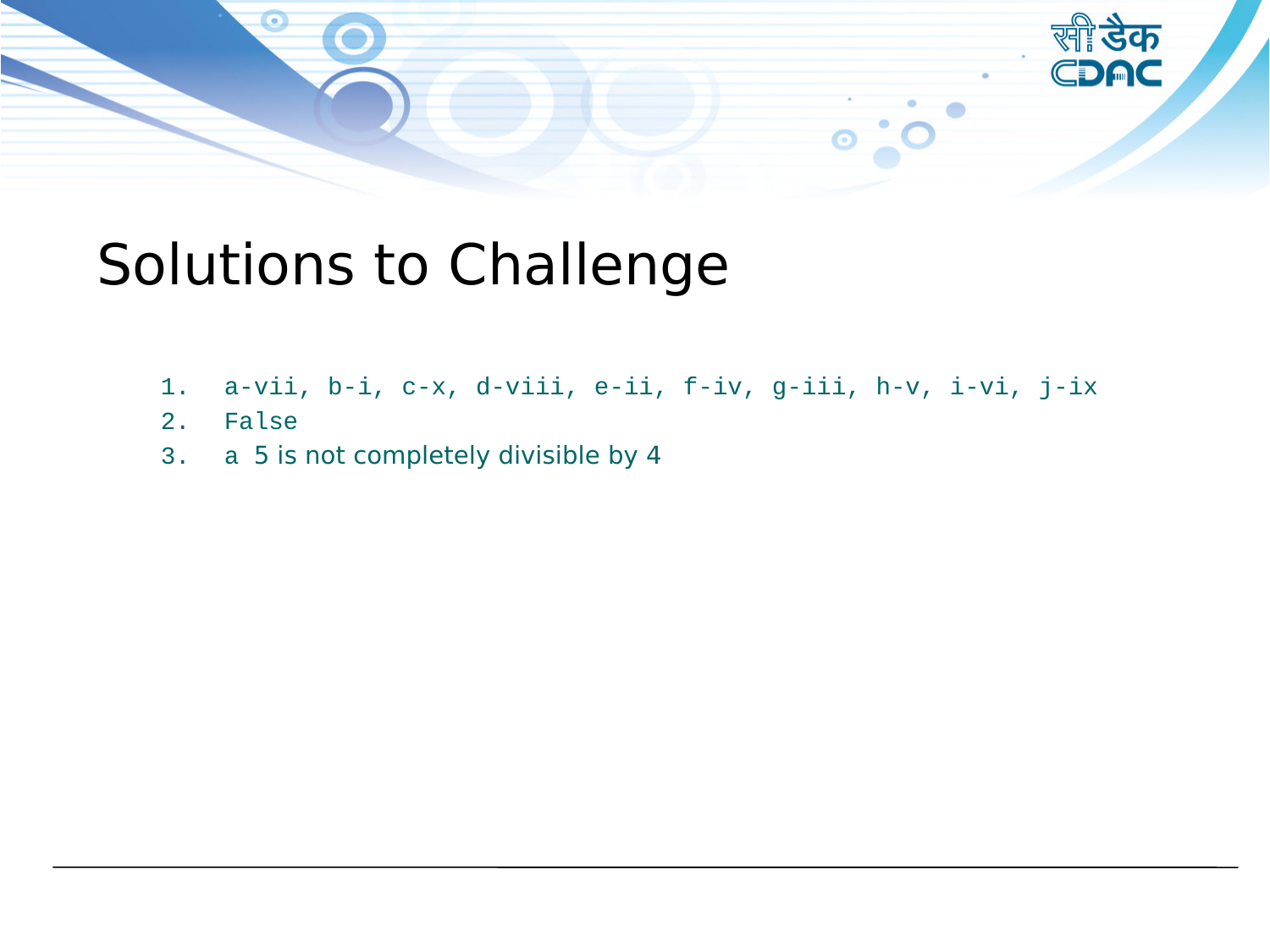

Solutions to Challenge

a-vii, b-i, c-x, d-viii, e-ii, f-iv, g-iii, h-v, i-vi, j-ix
False
a 5 is not completely divisible by 4